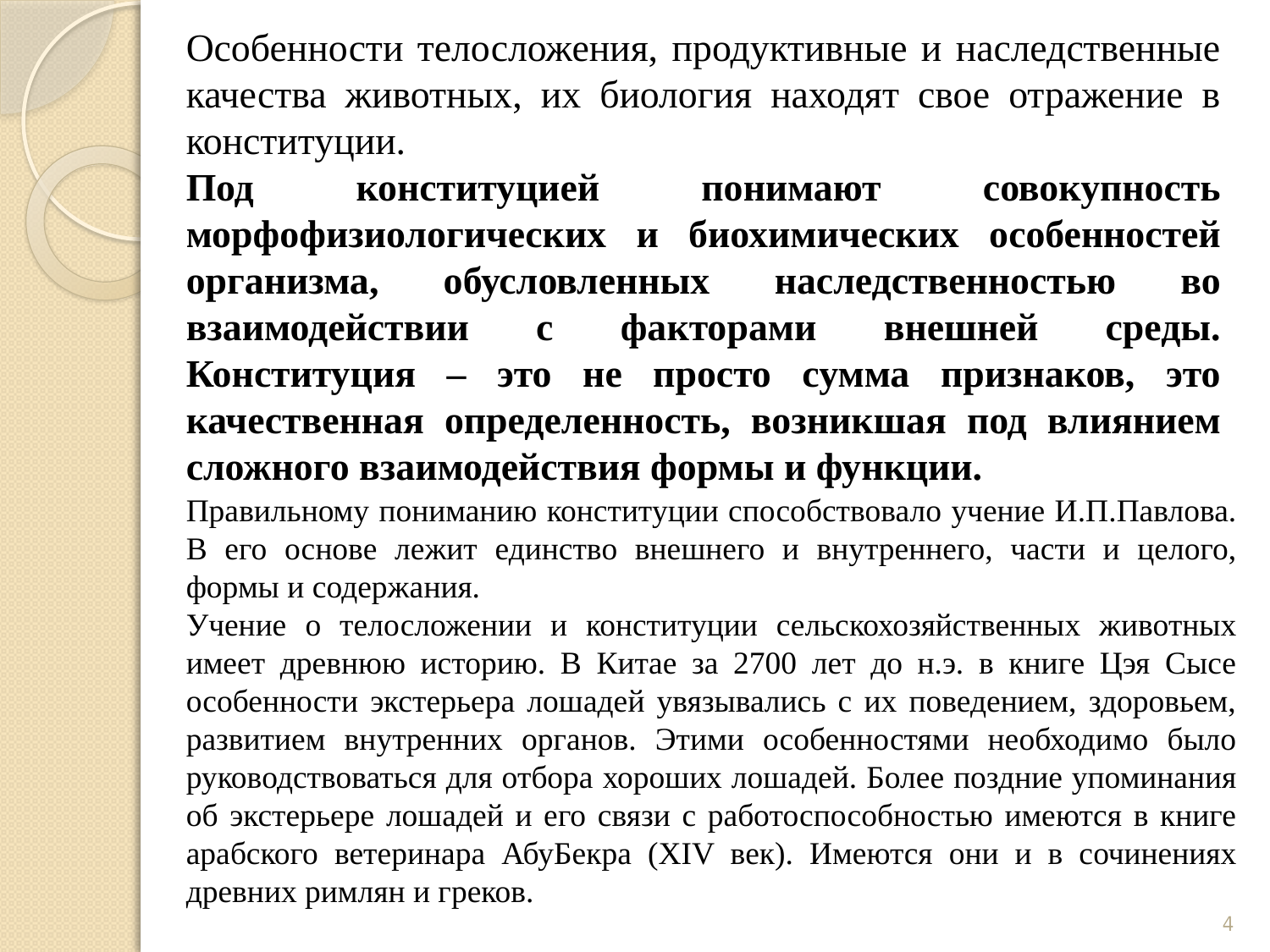

Особенности телосложения, продуктивные и наследственные качества животных, их биология находят свое отражение в конституции.
Под конституцией понимают совокупность морфофизиологических и биохимических особенностей организма, обусловленных наследственностью во взаимодействии с факторами внешней среды. Конституция – это не просто сумма признаков, это качественная определенность, возникшая под влиянием сложного взаимодействия формы и функции.
Правильному пониманию конституции способствовало учение И.П.Павлова. В его основе лежит единство внешнего и внутреннего, части и целого, формы и содержания.
Учение о телосложении и конституции сельскохозяйственных животных имеет древнюю историю. В Китае за 2700 лет до н.э. в книге Цэя Сысе особенности экстерьера лошадей увязывались с их поведением, здоровьем, развитием внутренних органов. Этими особенностями необходимо было руководствоваться для отбора хороших лошадей. Более поздние упоминания об экстерьере лошадей и его связи с работоспособностью имеются в книге арабского ветеринара АбуБекра (XIV век). Имеются они и в сочинениях древних римлян и греков.
4